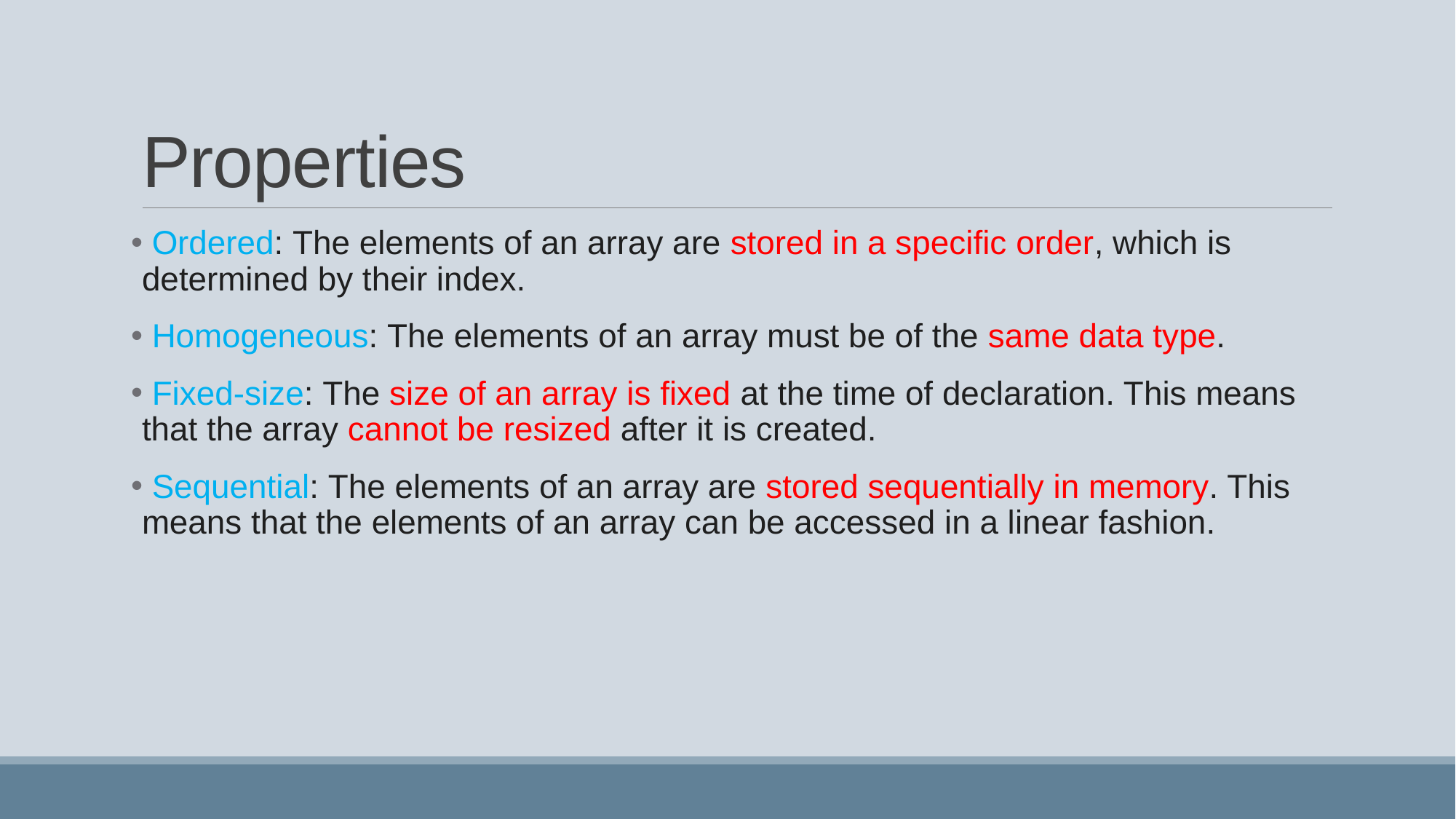

# Properties
 Ordered: The elements of an array are stored in a specific order, which is determined by their index.
 Homogeneous: The elements of an array must be of the same data type.
 Fixed-size: The size of an array is fixed at the time of declaration. This means that the array cannot be resized after it is created.
 Sequential: The elements of an array are stored sequentially in memory. This means that the elements of an array can be accessed in a linear fashion.